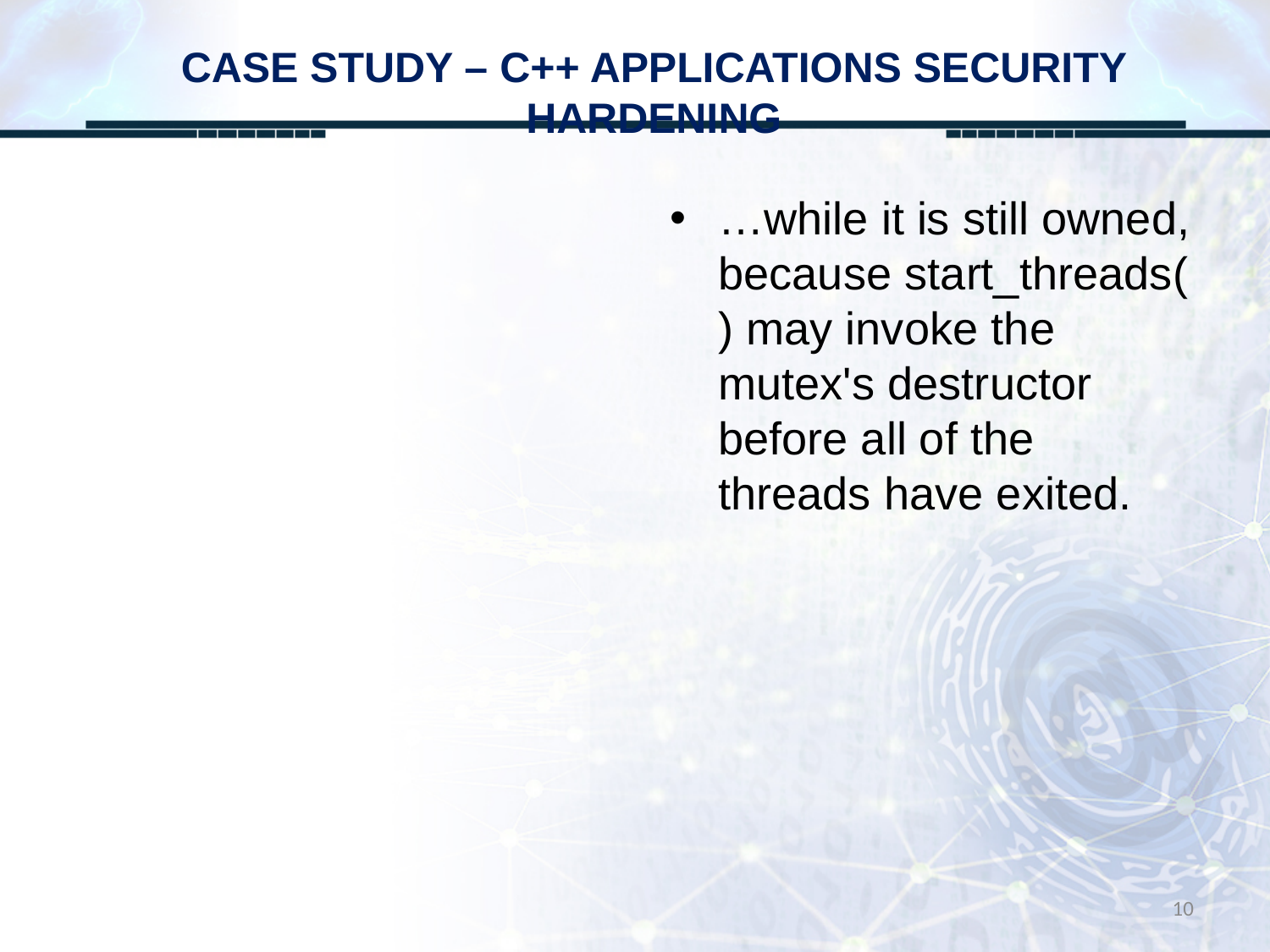

# CASE STUDY – C++ APPLICATIONS SECURITY HARDENING
…while it is still owned, because start_threads() may invoke the mutex's destructor before all of the threads have exited.

10